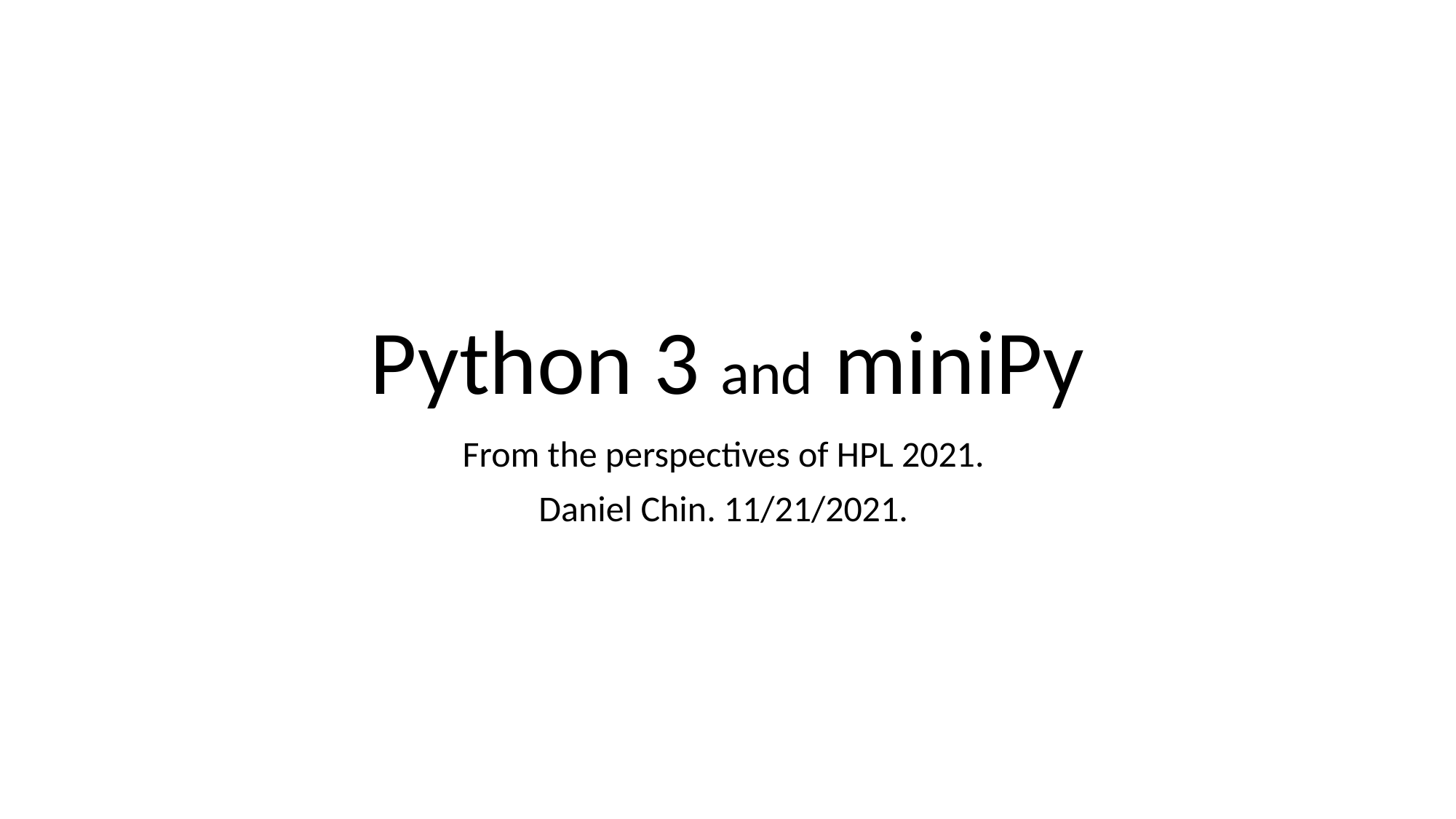

# Python 3 and miniPy
From the perspectives of HPL 2021.
Daniel Chin. 11/21/2021.